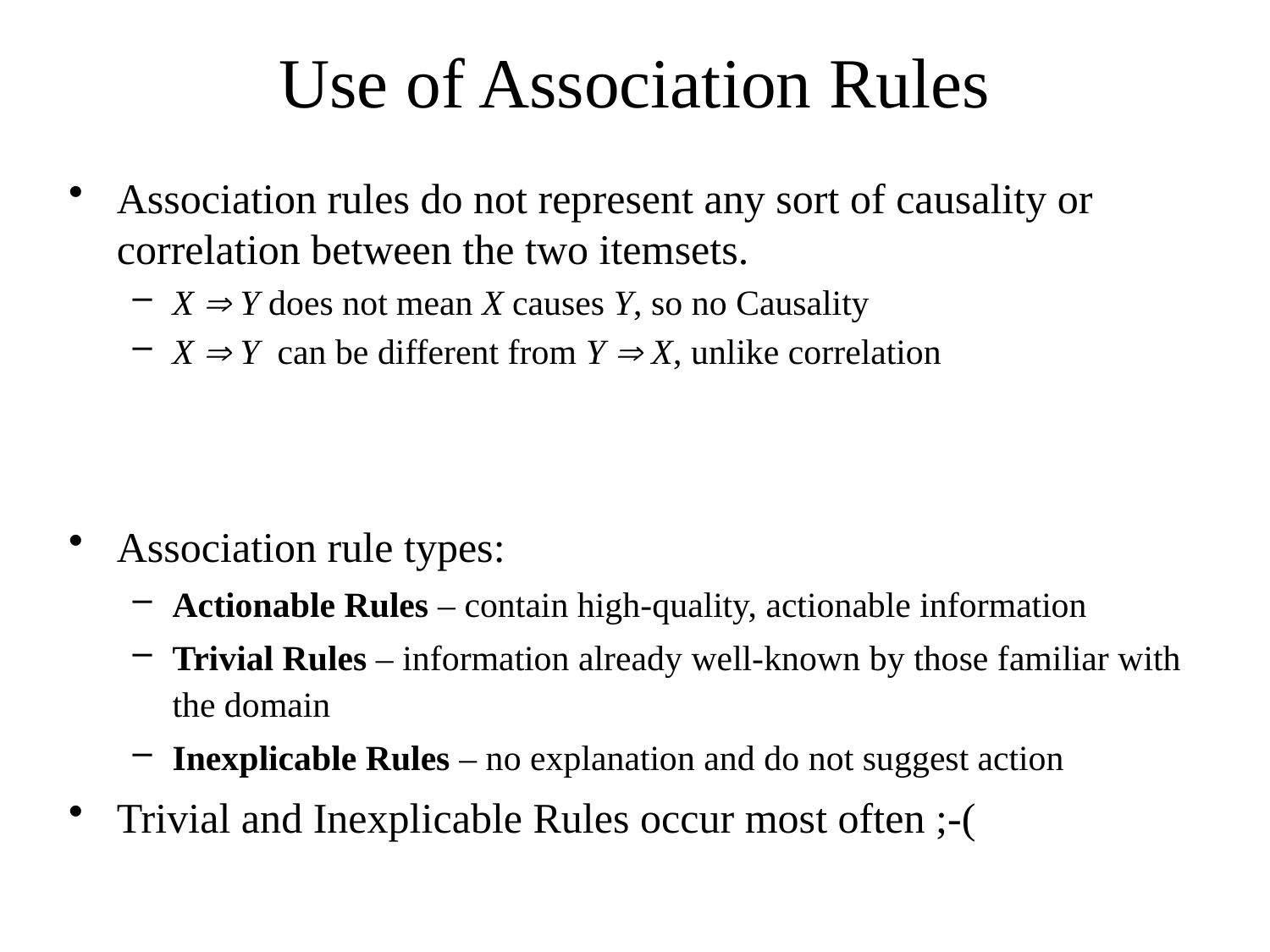

# Use of Association Rules
Association rules do not represent any sort of causality or correlation between the two itemsets.
X ⇒ Y does not mean X causes Y, so no Causality
X ⇒ Y  can be different from Y ⇒ X, unlike correlation

Association rule types:
Actionable Rules – contain high-quality, actionable information
Trivial Rules – information already well-known by those familiar with the domain
Inexplicable Rules – no explanation and do not suggest action
Trivial and Inexplicable Rules occur most often ;-(